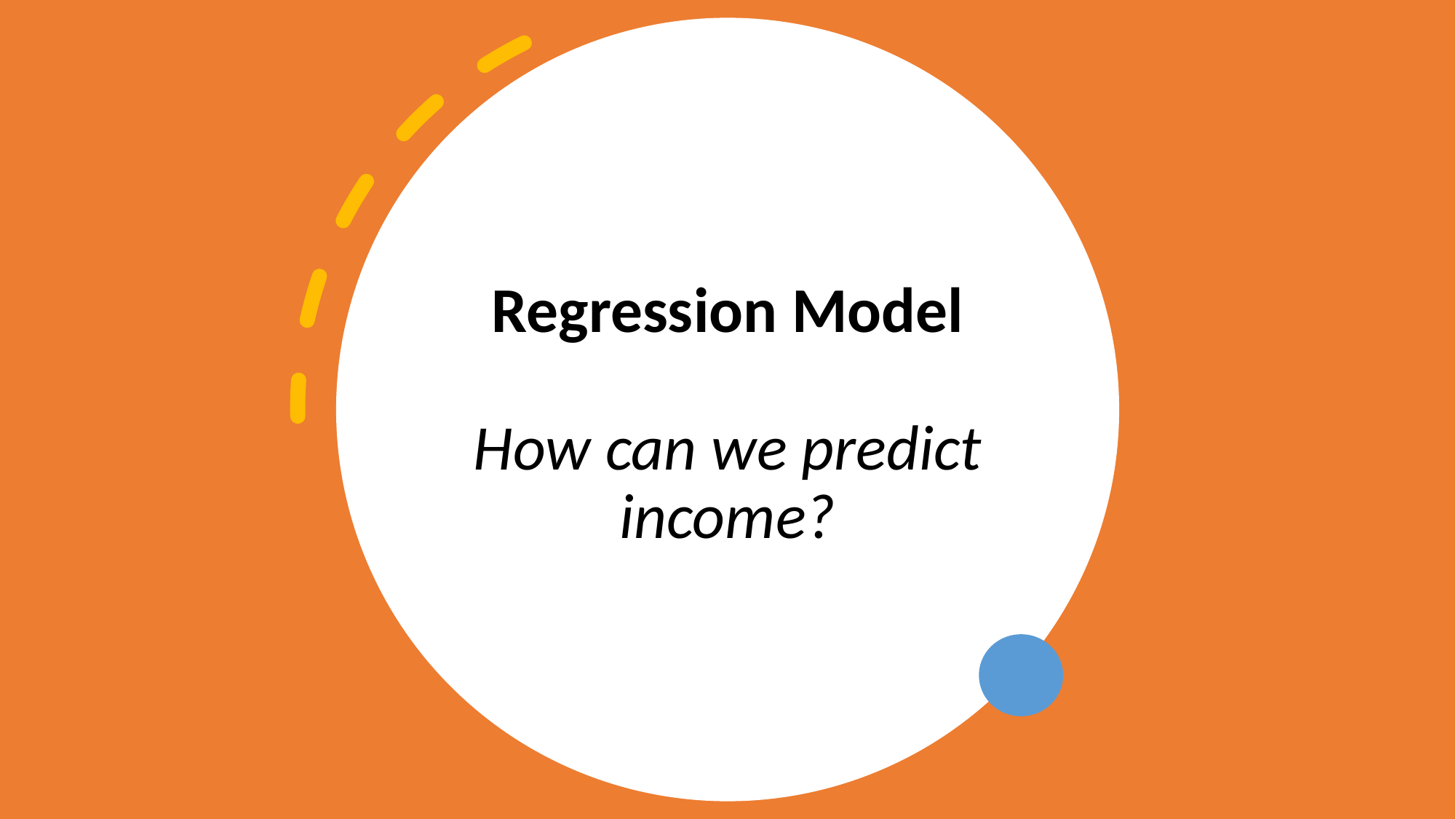

# Regression Model How can we predict income?